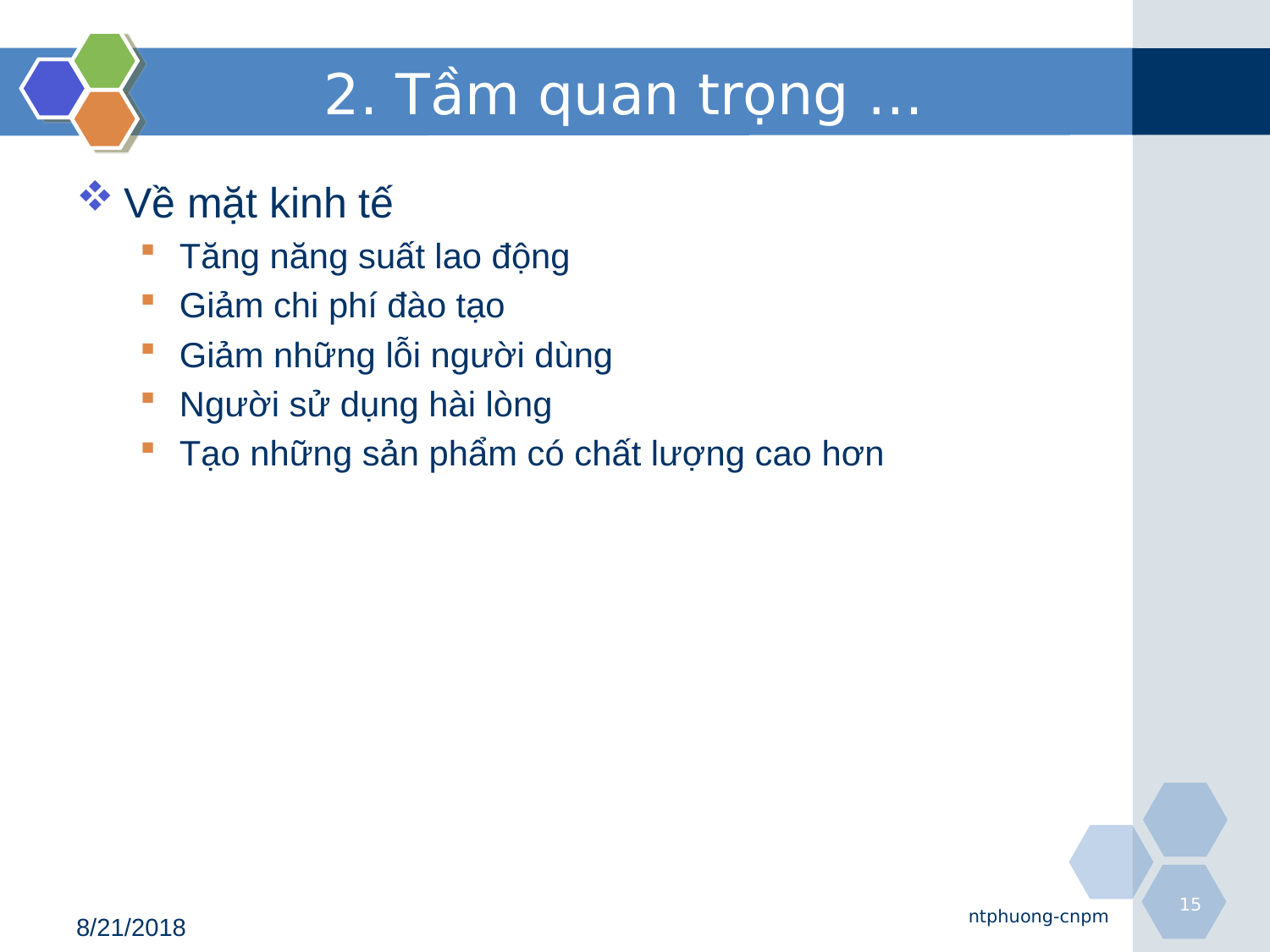

# 2. Tầm quan trọng …
Về mặt kinh tế
Tăng năng suất lao động
Giảm chi phí đào tạo
Giảm những lỗi người dùng
Người sử dụng hài lòng
Tạo những sản phẩm có chất lượng cao hơn

15
ntphuong-cnpm
8/21/2018